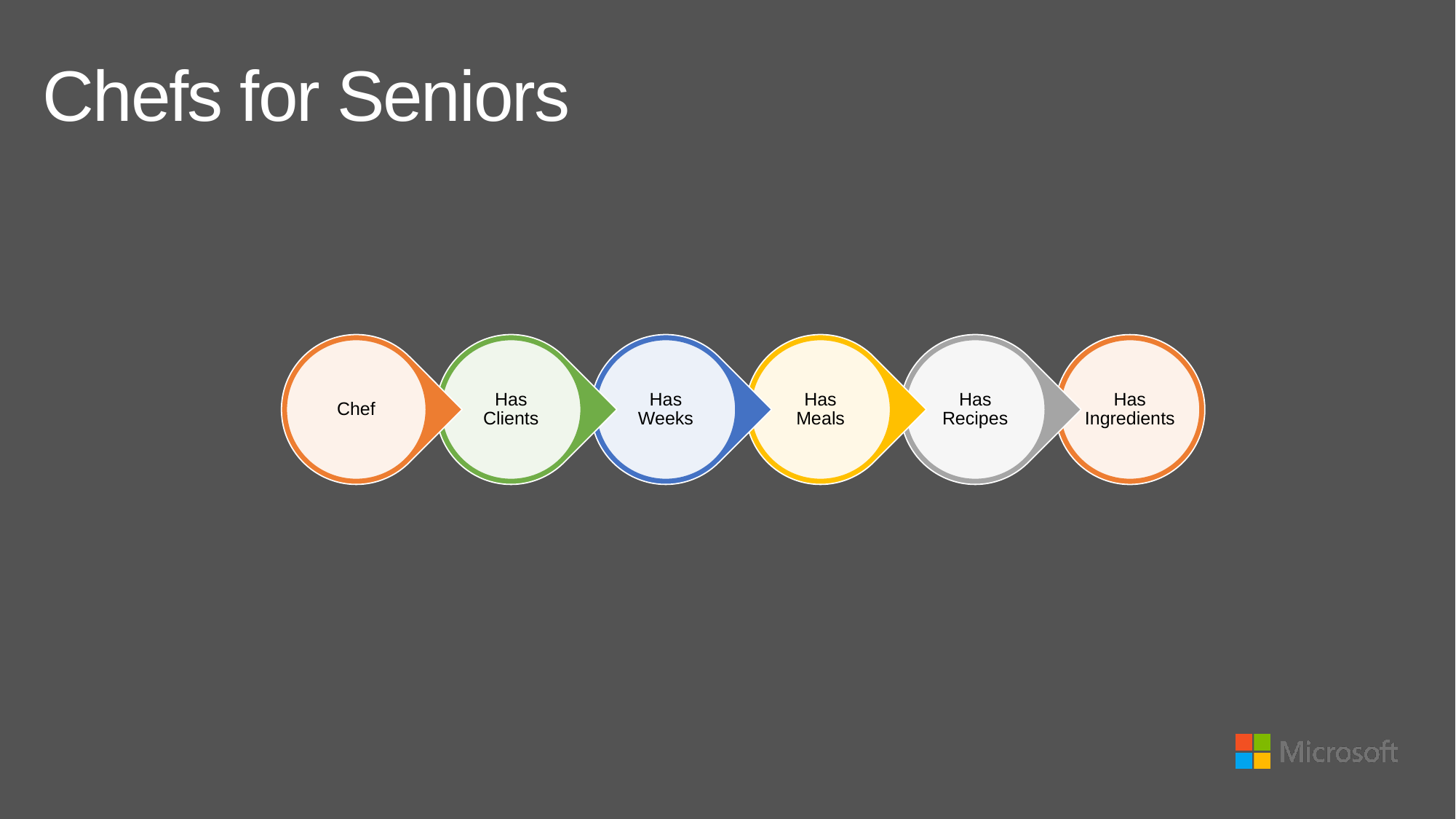

Add Menu Type [break|lunch|dinner]
GetShopping(week)
[ShoppingPage]
Shopping
Client: Mary
Week of Jan 1

[ ] Spaghetti
[ ] Salad
	1 head
[ ] Tea
[X] Bread
[X] Carrots
[ ] Pie
Week.Id
Ingredient.Id
Chef.Id
Recipe.Id
Client.Id
GetIngredient(id)
GetUnits()
GetIngredientCategories()
[IngredientPage]
Meal.Id
Week.Id
GetChefs()
Login(chef, pass)
[ListChefsPage]
GetItem(id)
GetItemTypes()
[ListIngredientsPage]
GetMeal(meal)
MenuTypes() [ListRecipesPage]
GetClients(chef)
[ListClientsPage]
GetWeeks(client)
[ListWeeksPage]
GetMeals(week)
[ListMealsPage]
Ingredient
Spaghetti

Pasta_______
Name

Dry good__
Category

Ounces____
Unit

16__________
Quantity

[save]
[delete]

Chefs

Jerry
John
Lauren
Ian

____________
Password

[submit]

[add]

Clients

Mark
Mary
Sam
Sally

[add]
Weeks
Client: Mary

Week of
Jan 1
Jan 8
Jan 15

[add]
Meals
Client: Mary
Week of Jan 1

[shopping]

Monday
Lunch
Tuesday
Lunch

[add]

Meal
Monday
Lunch____
Menu Type

[save]
[delete]

Recipes
Spaghetti
Salad
Tea

[add]

Recipe
Spaghetti

Entree____
Type

[save]
[delete]

Ingredients
Pasta
Sauce
Cheese

[add]

# Chefs for Seniors
Has
Ingredients
Has
Recipes
Has
Meals
Has
Weeks
Has
Clients
Chef
Client.Id
Chef.Id
Week.Id
Meal.Id
Recipe.Id
InsertChef(chef)
[NewChefPage]
InsertRecipe(mealId, recipe)
[NewRecipePage]
InsertIngredient(recipeId, ingredient)
[NewIngredientPage]
InsertWeek(clientId, week)
[NewWeekPage]
InsertMeal(weekId, meal)
[NewMealPage]
InsertClient(client)[NewClientPage]
New week

____________
Date

[add]
New chef

____________
Name
____________
Password

[add]
New client

____________
Name

[add]
New Recipe
Monday menu
____________
Name

[add]
New Meal

____________
Name
____________
Date

[add]
New Ingredient
Monday menu
____________
Name

[add]